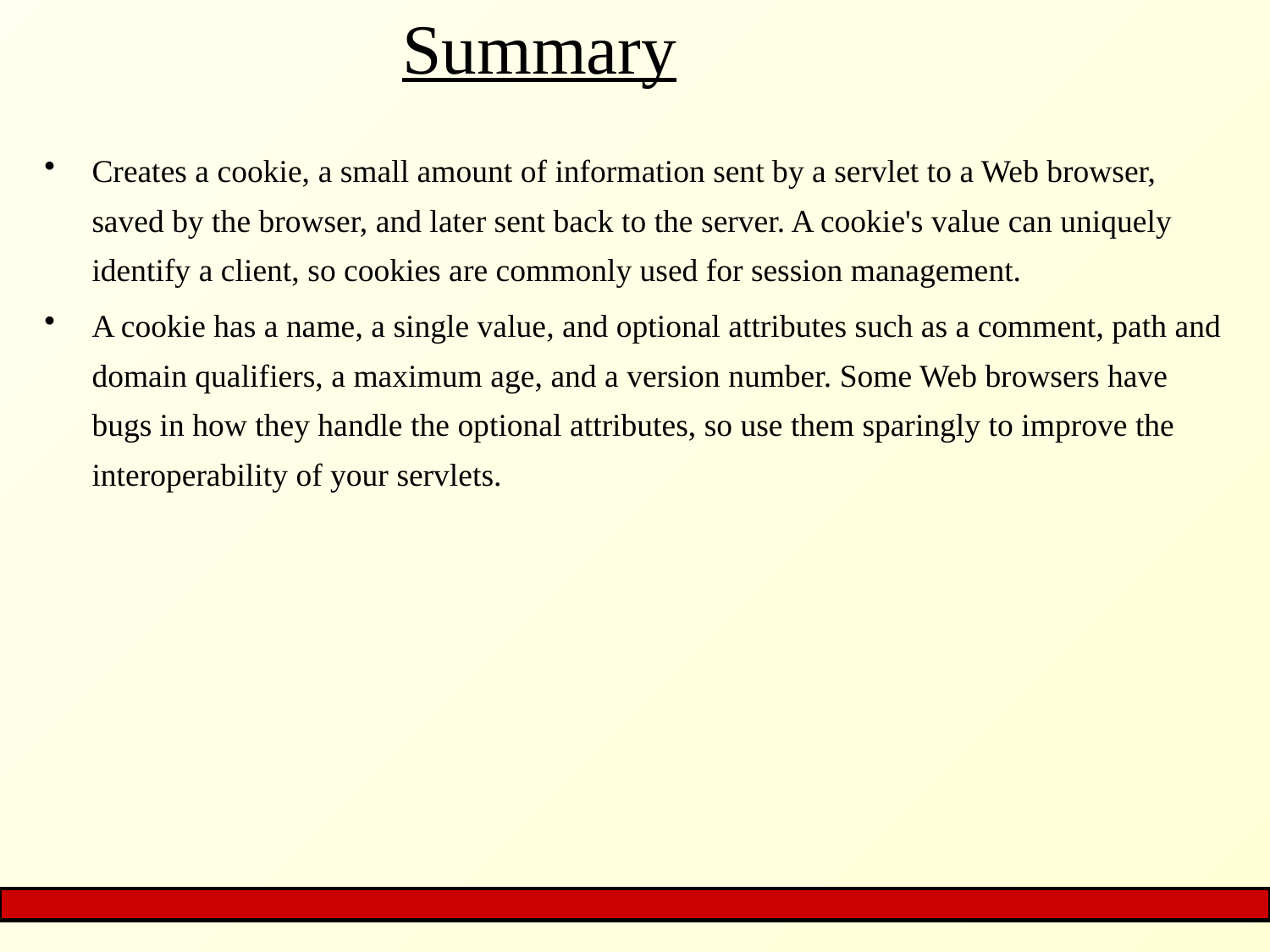

# Summary
Creates a cookie, a small amount of information sent by a servlet to a Web browser, saved by the browser, and later sent back to the server. A cookie's value can uniquely identify a client, so cookies are commonly used for session management.
A cookie has a name, a single value, and optional attributes such as a comment, path and domain qualifiers, a maximum age, and a version number. Some Web browsers have bugs in how they handle the optional attributes, so use them sparingly to improve the interoperability of your servlets.